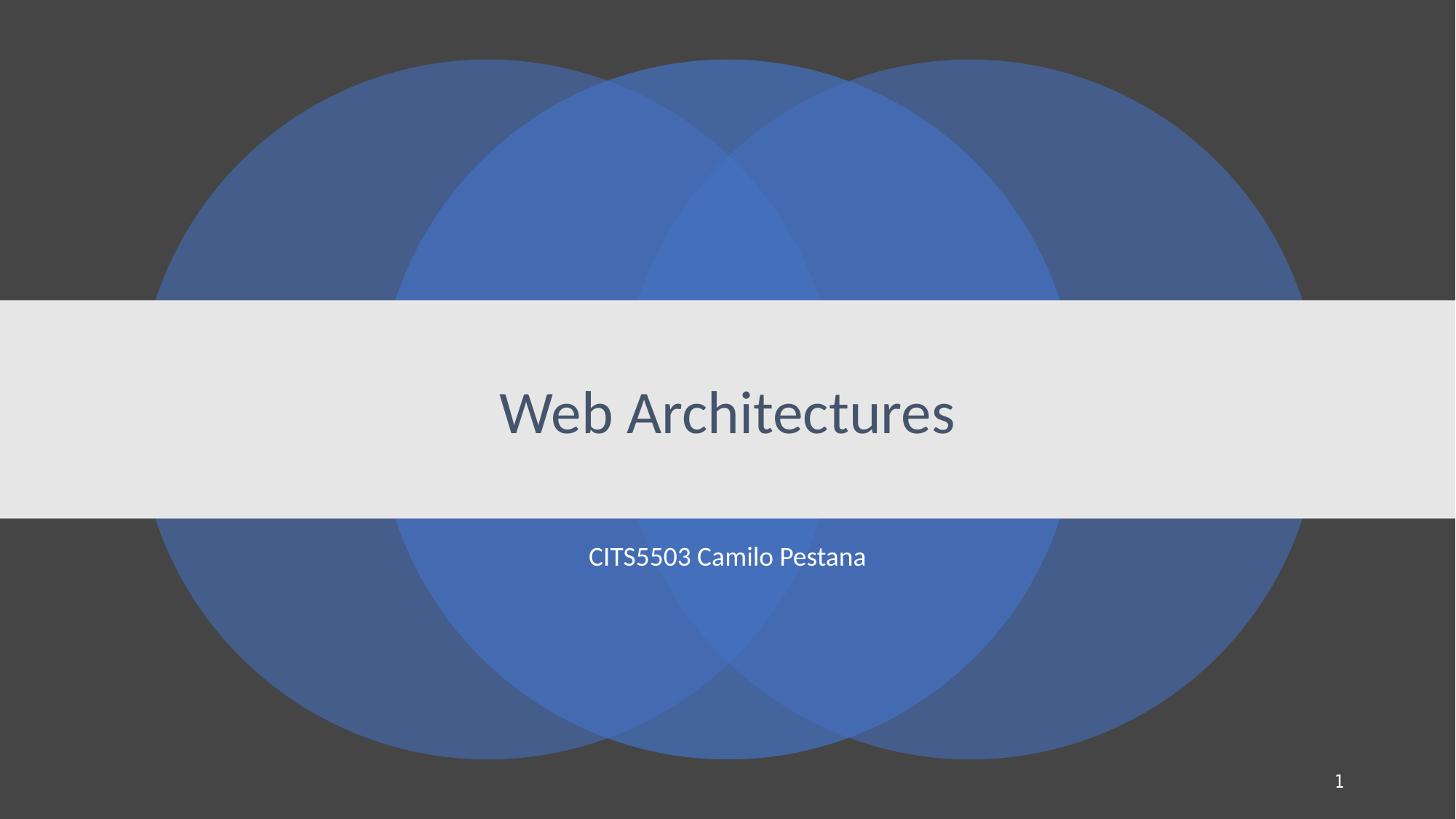

# Web Architectures
CITS5503 Camilo Pestana

1